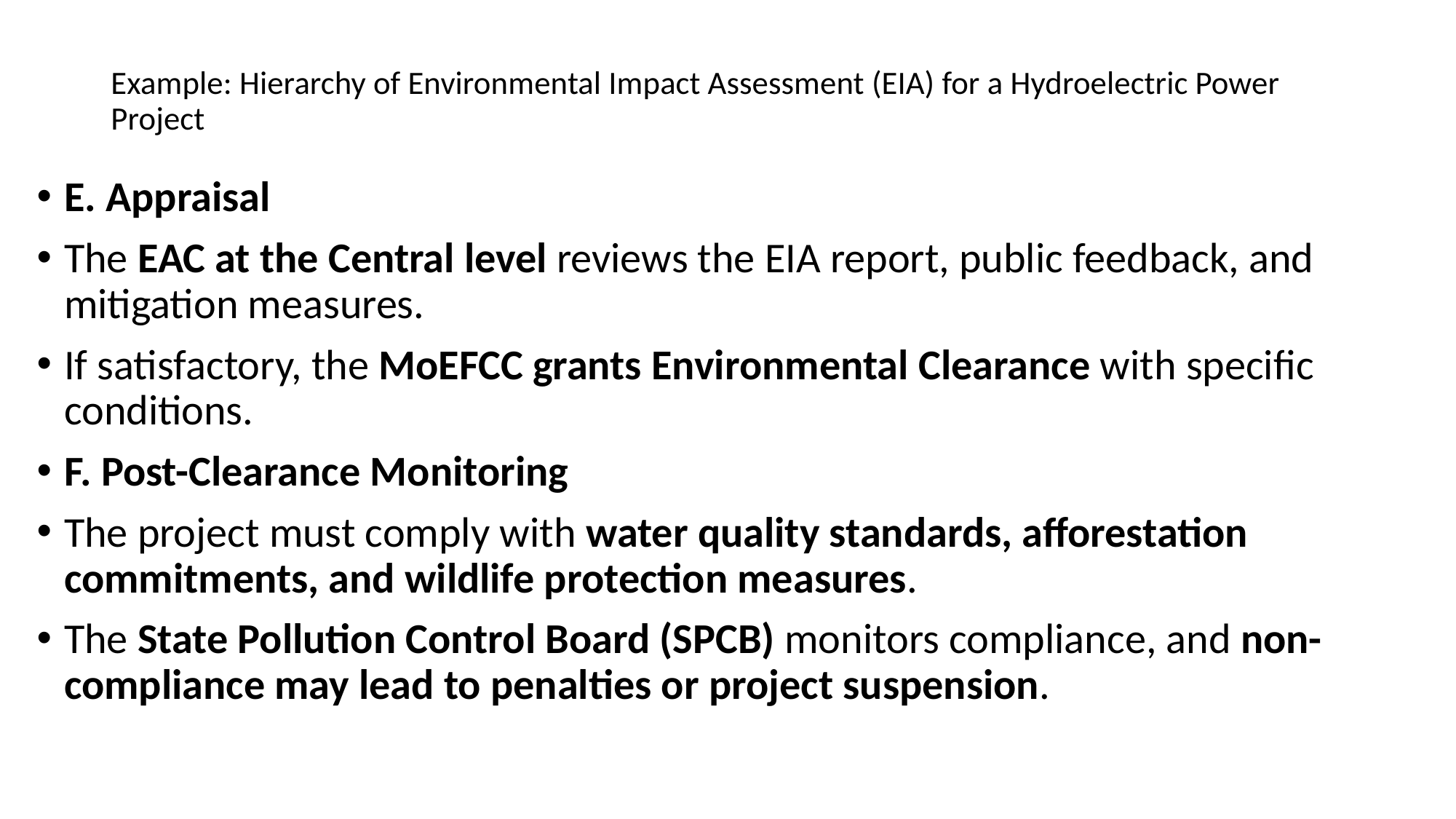

# Example: Hierarchy of Environmental Impact Assessment (EIA) for a Hydroelectric Power Project
E. Appraisal
The EAC at the Central level reviews the EIA report, public feedback, and mitigation measures.
If satisfactory, the MoEFCC grants Environmental Clearance with specific conditions.
F. Post-Clearance Monitoring
The project must comply with water quality standards, afforestation commitments, and wildlife protection measures.
The State Pollution Control Board (SPCB) monitors compliance, and non-compliance may lead to penalties or project suspension.